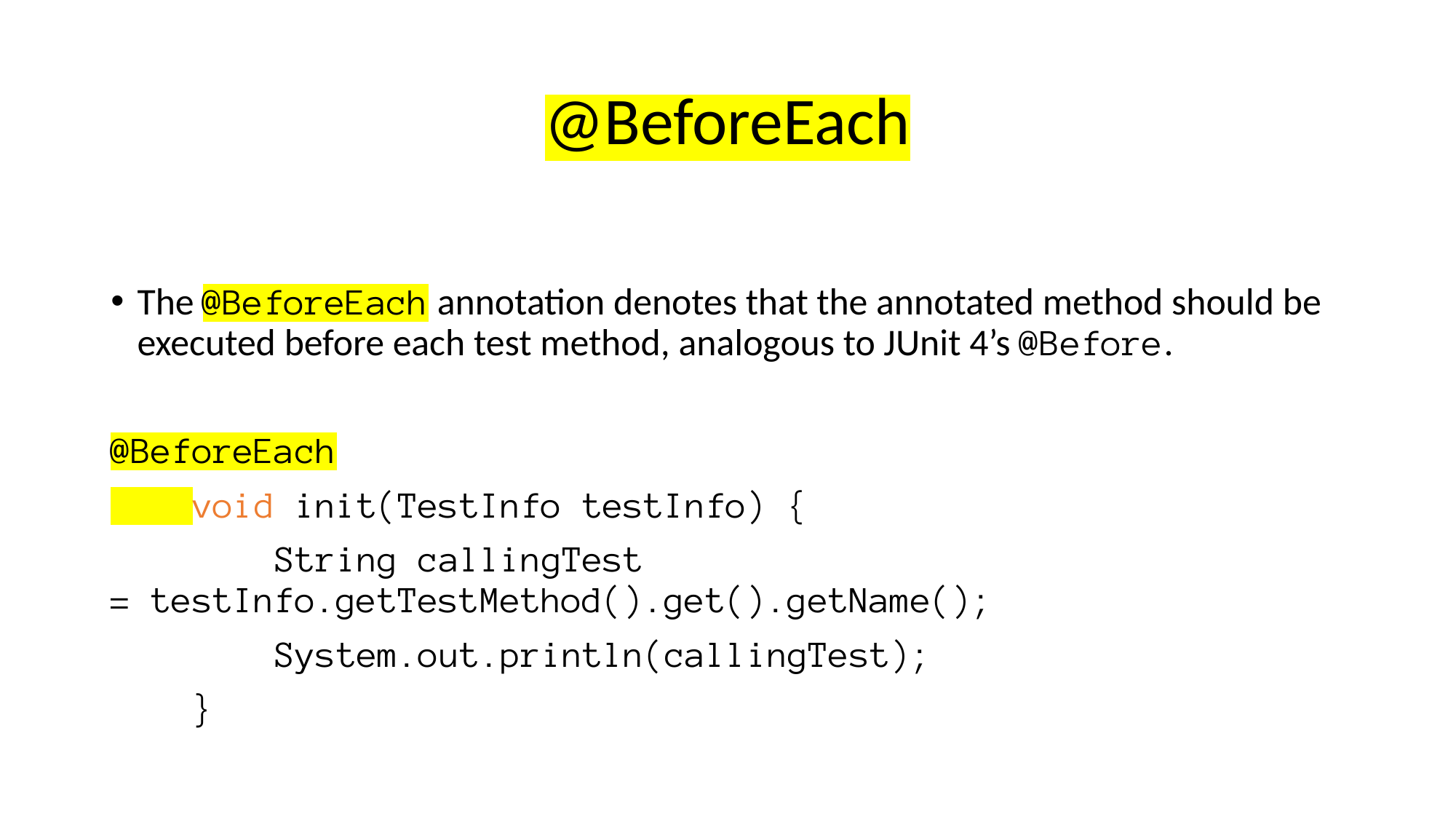

# @BeforeEach

The @BeforeEach annotation denotes that the annotated method should be executed before each test method, analogous to JUnit 4’s @Before.

@BeforeEach
    void init(TestInfo testInfo) {
        String callingTest = testInfo.getTestMethod().get().getName();
        System.out.println(callingTest);
    }